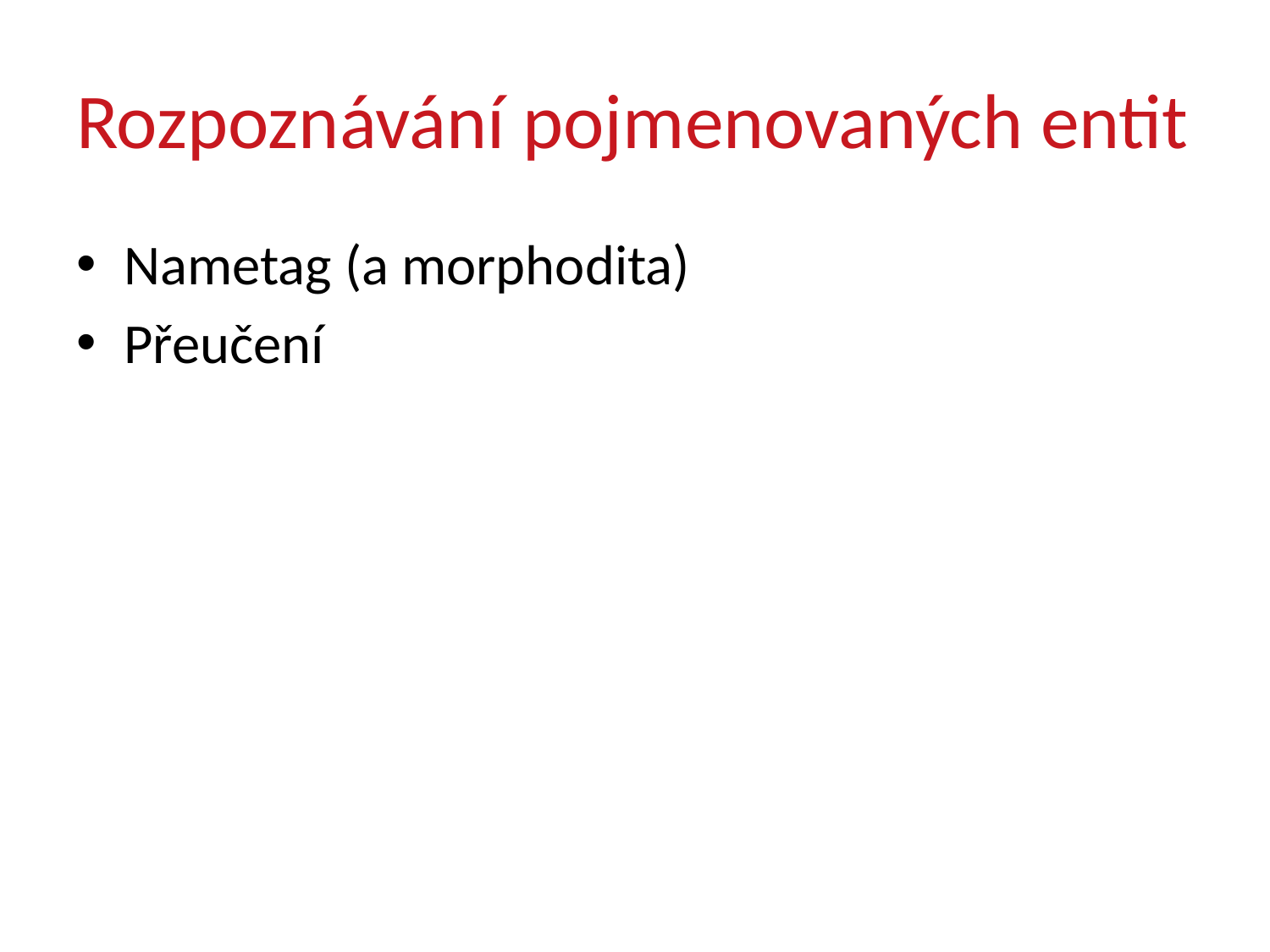

# Rozpoznávání pojmenovaných entit
Nametag (a morphodita)
Přeučení